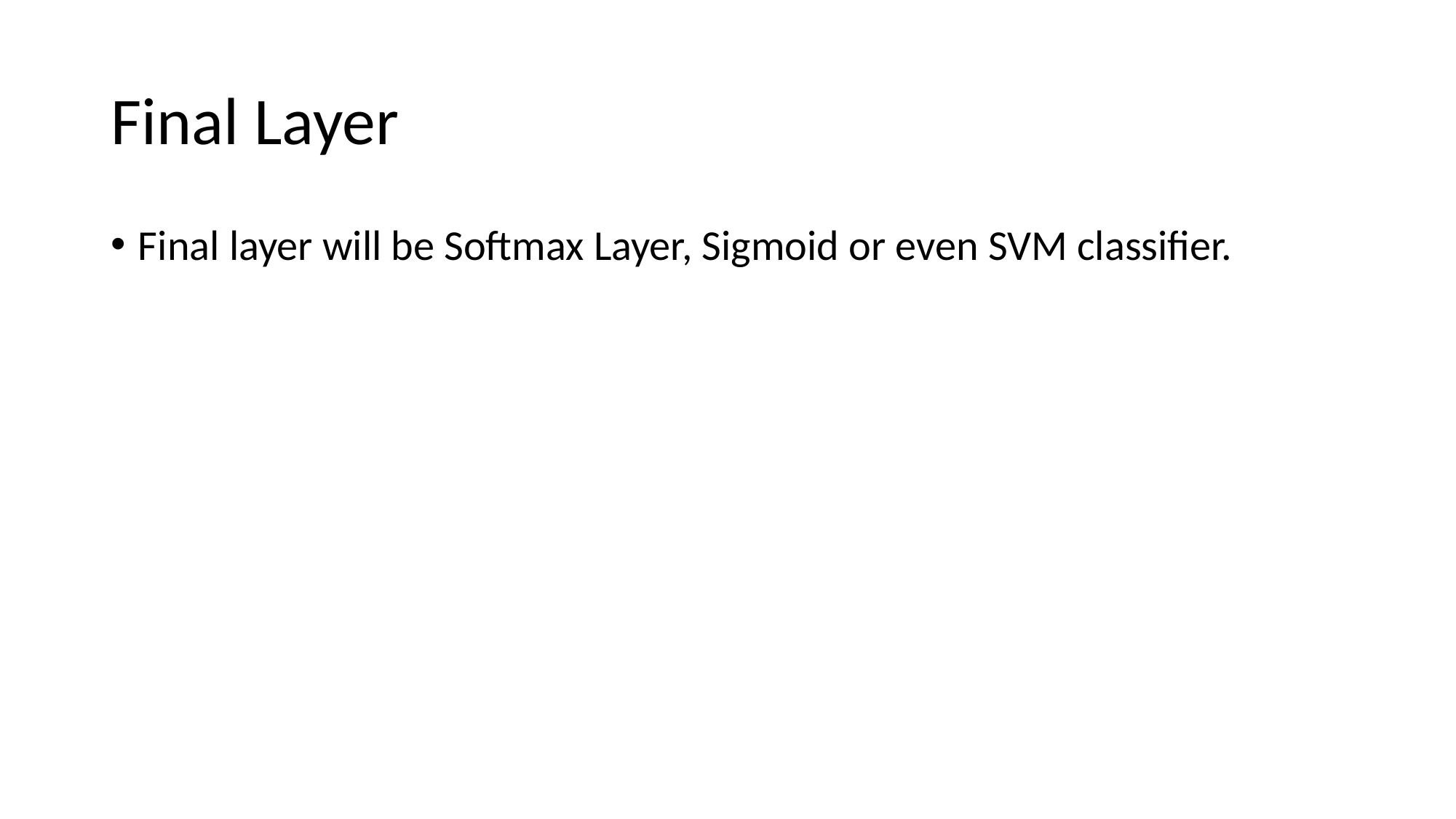

# Final Layer
Final layer will be Softmax Layer, Sigmoid or even SVM classifier.